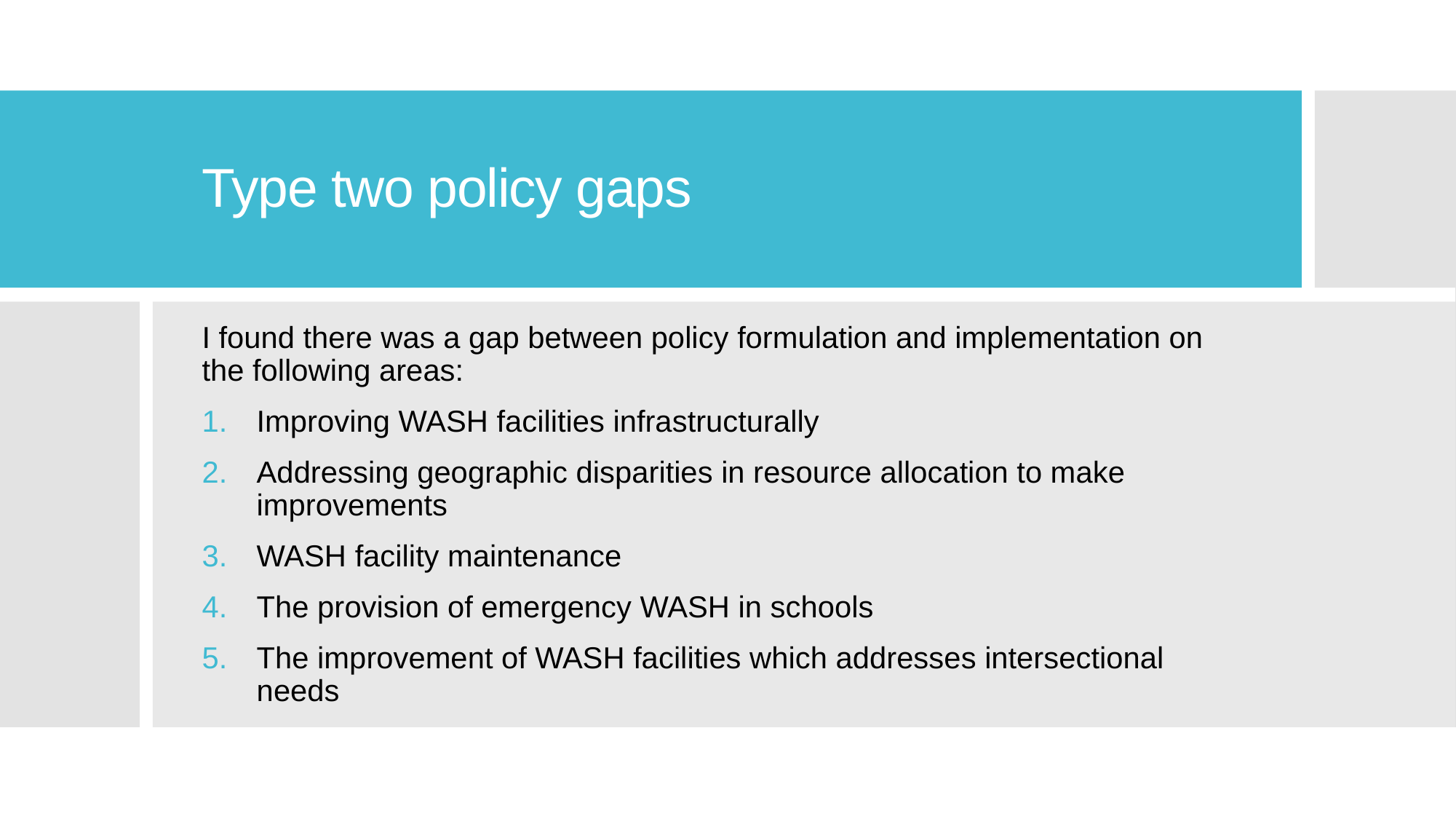

# Type two policy gaps

I found there was a gap between policy formulation and implementation on the following areas:
Improving WASH facilities infrastructurally
Addressing geographic disparities in resource allocation to make improvements
WASH facility maintenance
The provision of emergency WASH in schools
The improvement of WASH facilities which addresses intersectional needs